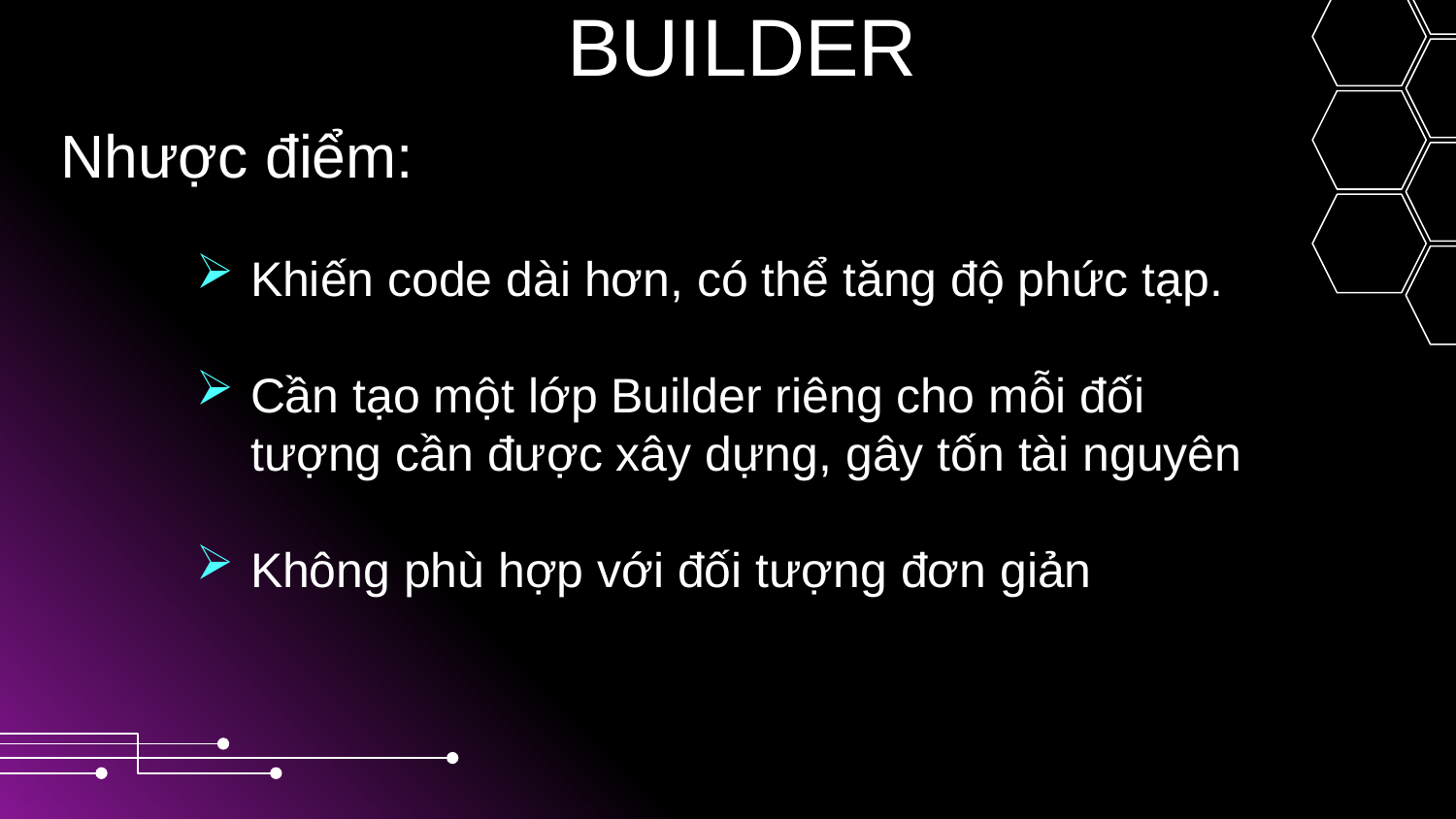

BUILDER
# Nhược điểm:
Khiến code dài hơn, có thể tăng độ phức tạp.

Cần tạo một lớp Builder riêng cho mỗi đối tượng cần được xây dựng, gây tốn tài nguyên

Không phù hợp với đối tượng đơn giản